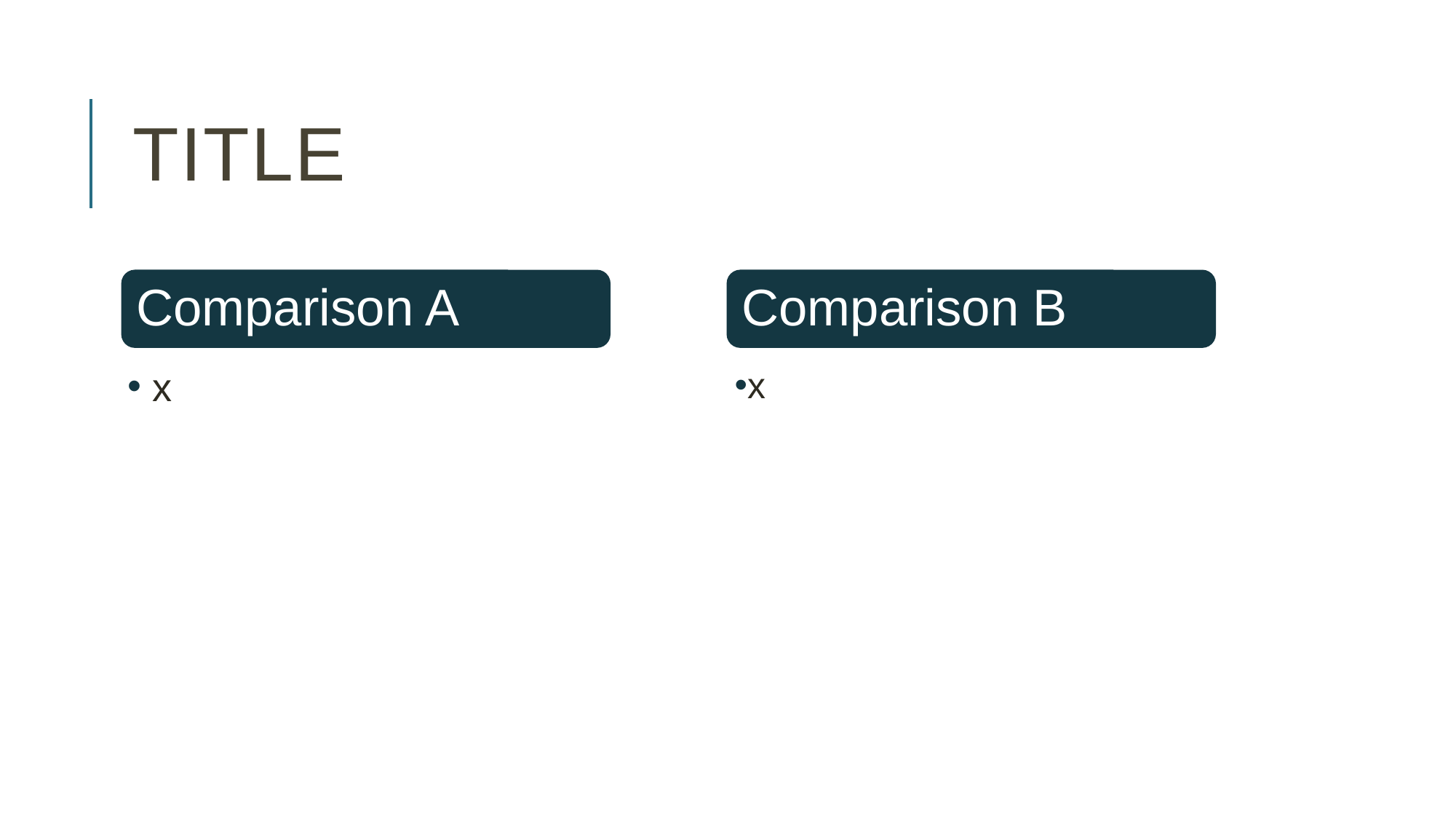

# title
multiplex signals
multimodal gestalt

Comparison A

Comparison B
 x

x